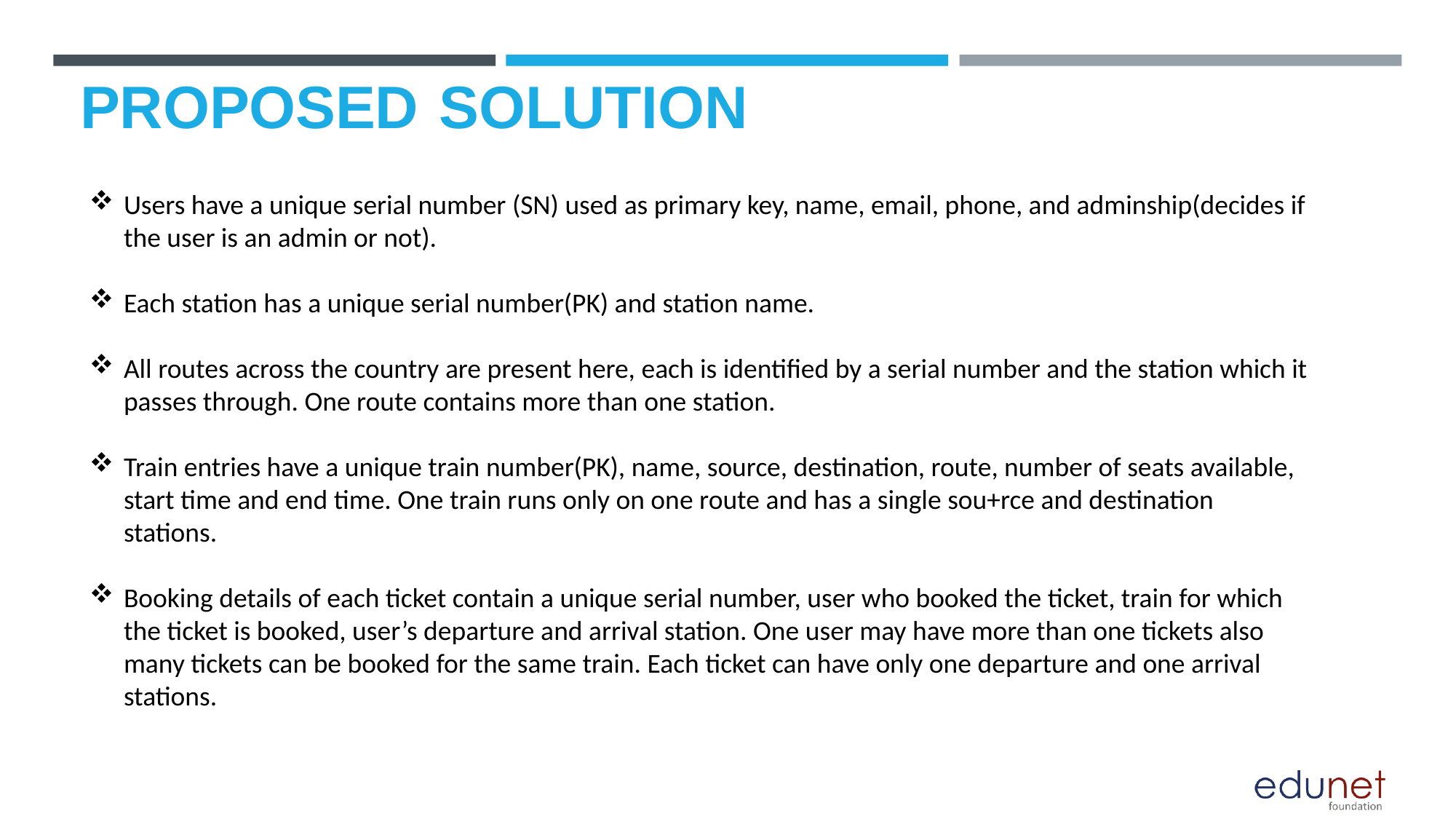

# PROPOSED SOLUTION
Users have a unique serial number (SN) used as primary key, name, email, phone, and adminship(decides if the user is an admin or not).

Each station has a unique serial number(PK) and station name.

All routes across the country are present here, each is identified by a serial number and the station which it passes through. One route contains more than one station.

Train entries have a unique train number(PK), name, source, destination, route, number of seats available, start time and end time. One train runs only on one route and has a single sou+rce and destination stations.

Booking details of each ticket contain a unique serial number, user who booked the ticket, train for which the ticket is booked, user’s departure and arrival station. One user may have more than one tickets also many tickets can be booked for the same train. Each ticket can have only one departure and one arrival stations.